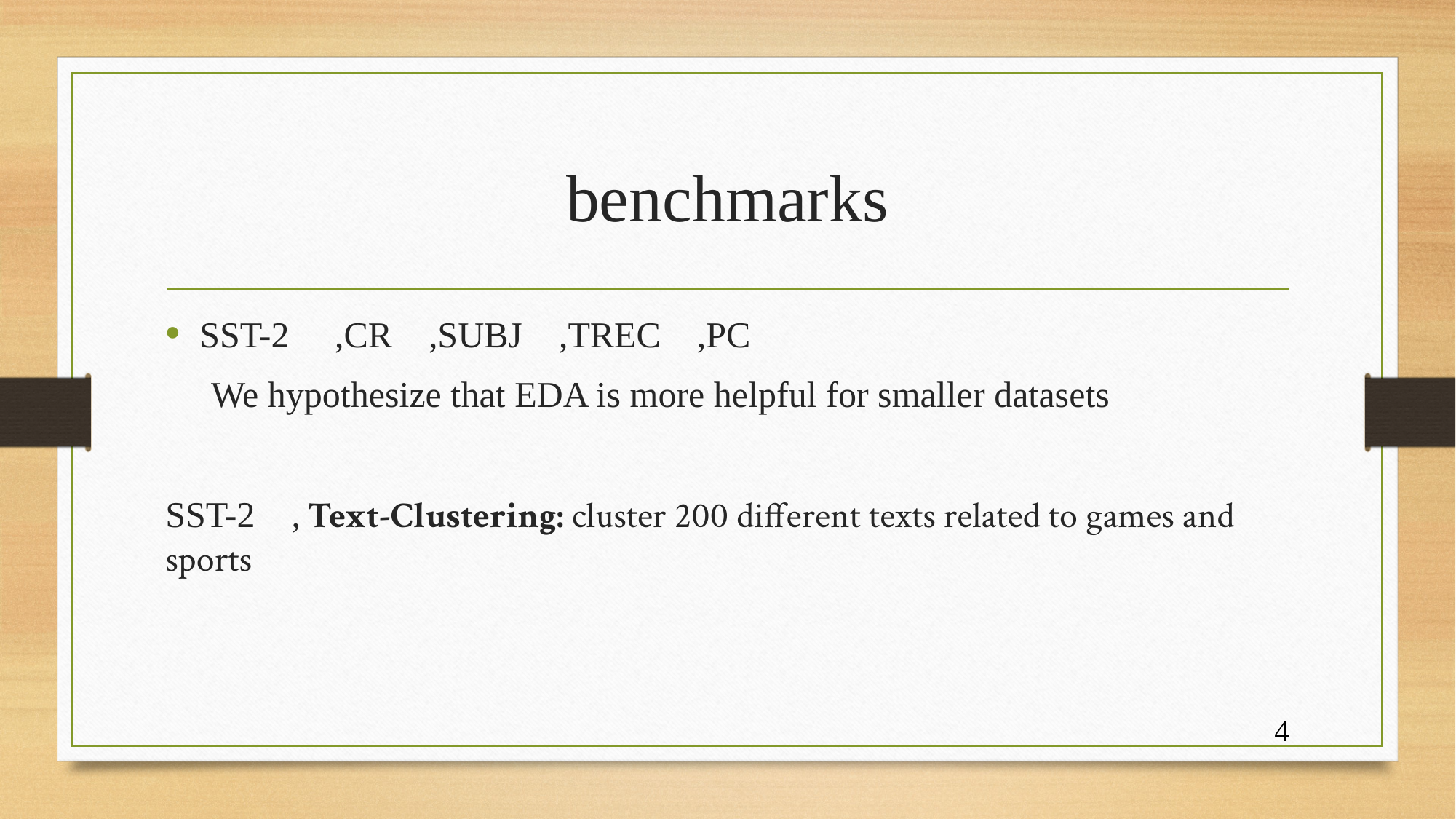

# benchmarks
SST-2     ,CR    ,SUBJ    ,TREC    ,PC
     We hypothesize that EDA is more helpful for smaller datasets

SST-2    , Text-Clustering: cluster 200 different texts related to games and sports

4